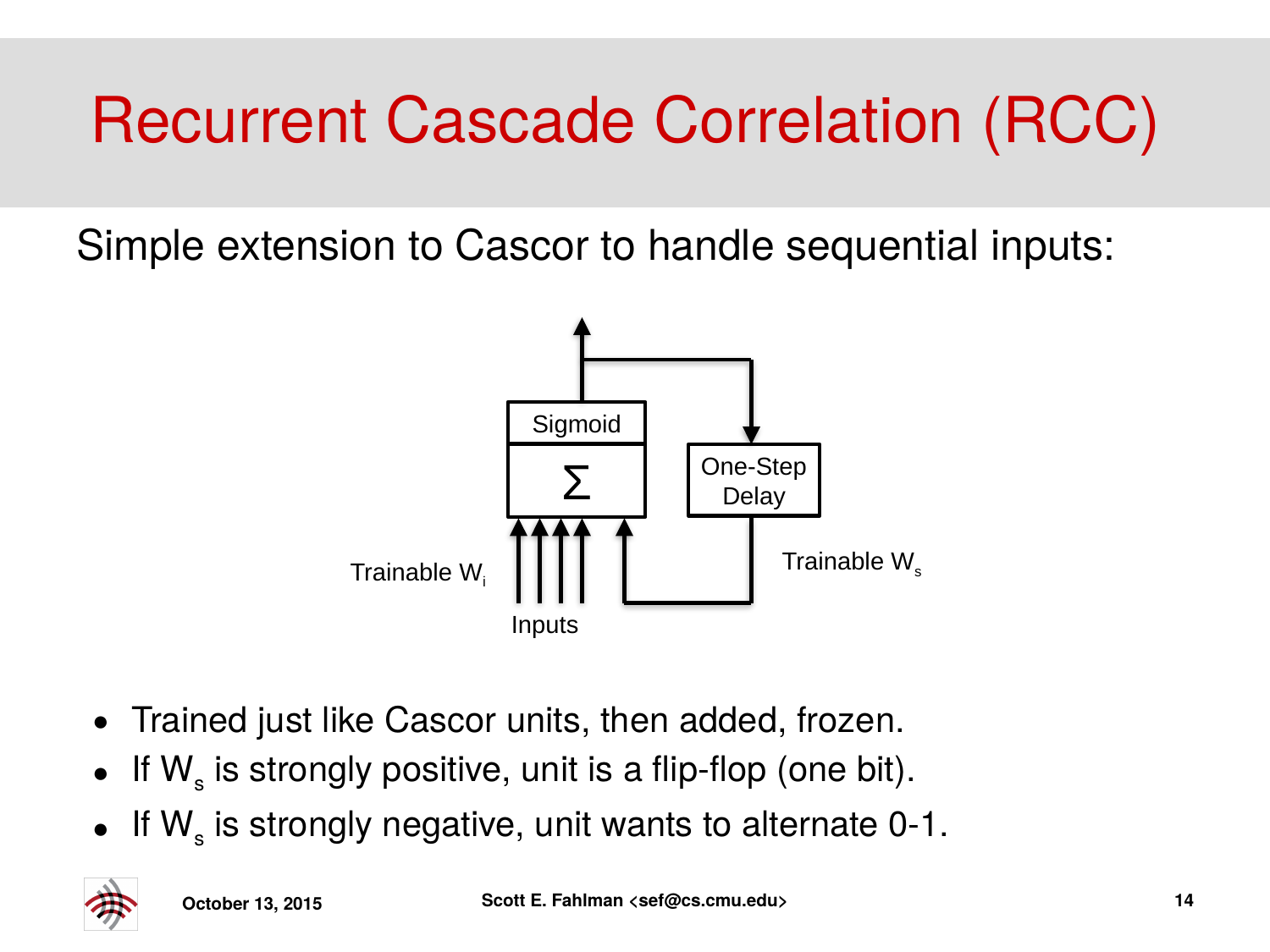

# Recurrent Cascade Correlation (RCC)
Simple extension to Cascor to handle sequential inputs:

Trained just like Cascor units, then added, frozen.
If Ws is strongly positive, unit is a flip-flop (one bit).
If Ws is strongly negative, unit wants to alternate 0-1.
Sigmoid
Σ
One-Step
Delay
Trainable Ws
Trainable Wi
Inputs
October 13, 2015
Scott E. Fahlman <sef@cs.cmu.edu>
14